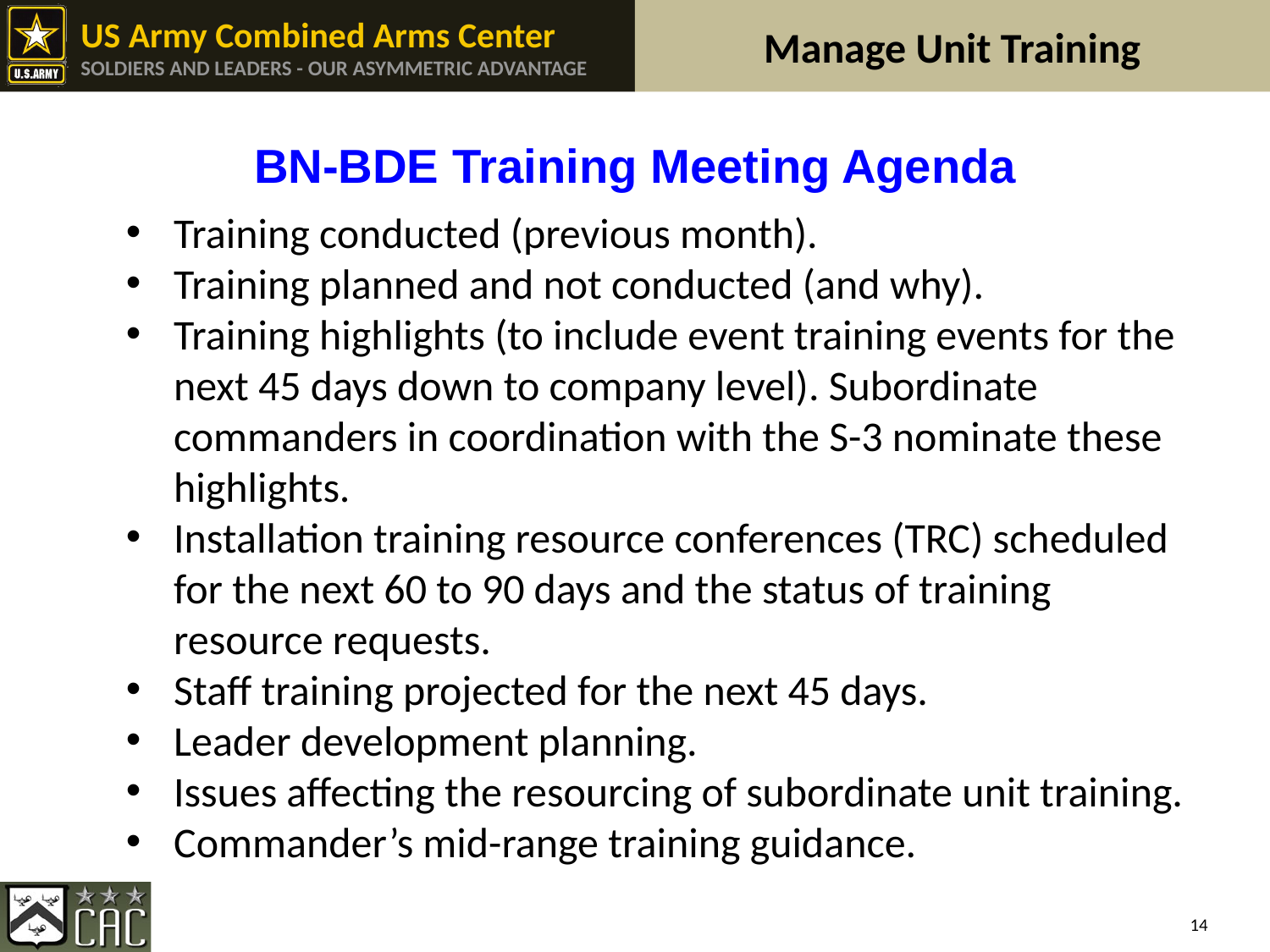

BN-BDE Training Meeting Agenda
Training conducted (previous month).
Training planned and not conducted (and why).
Training highlights (to include event training events for the next 45 days down to company level). Subordinate commanders in coordination with the S-3 nominate these highlights.
Installation training resource conferences (TRC) scheduled for the next 60 to 90 days and the status of training resource requests.
Staff training projected for the next 45 days.
Leader development planning.
Issues affecting the resourcing of subordinate unit training.
Commander’s mid-range training guidance.
14